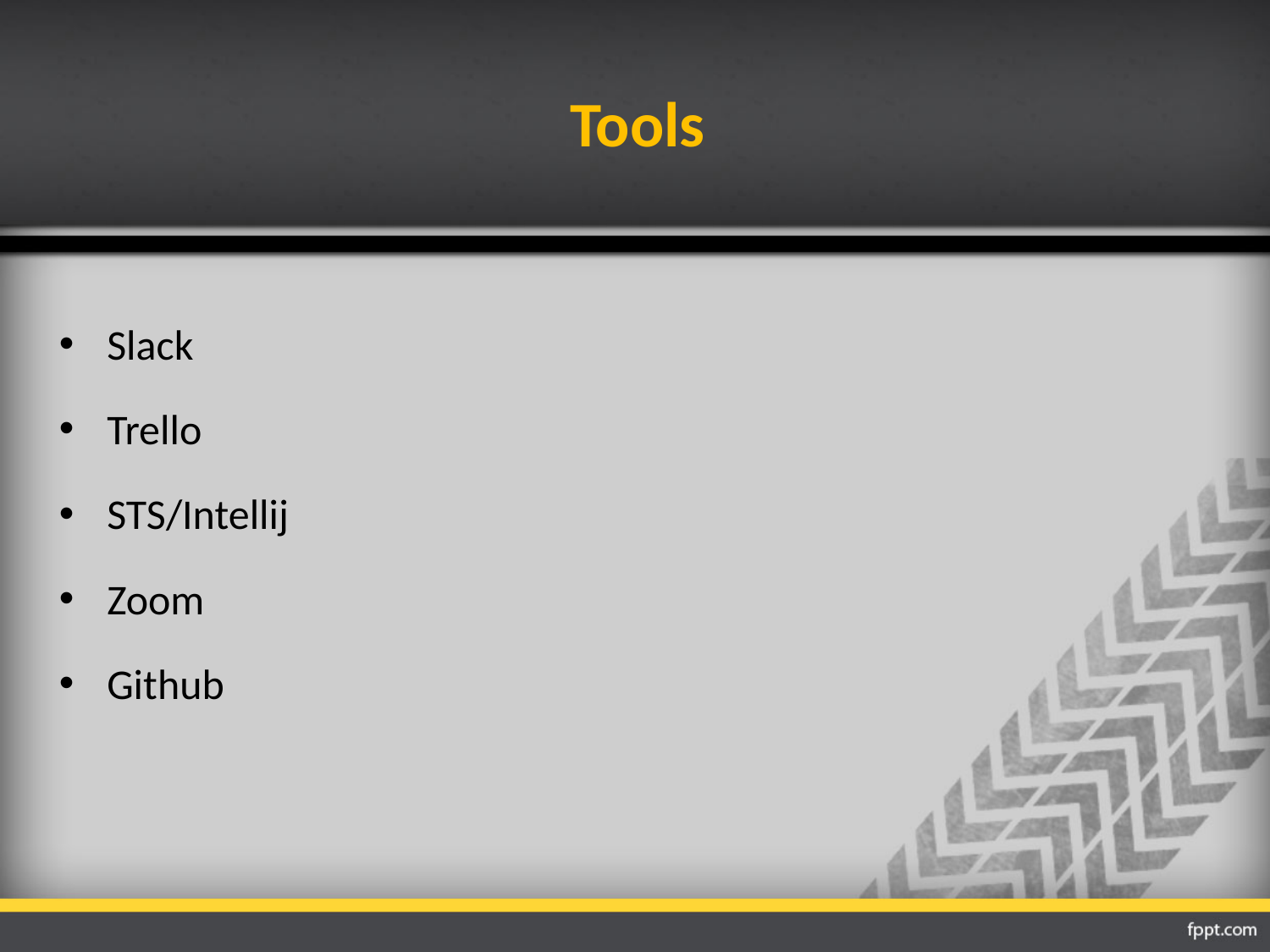

# Tools
Slack
Trello
STS/Intellij
Zoom
Github